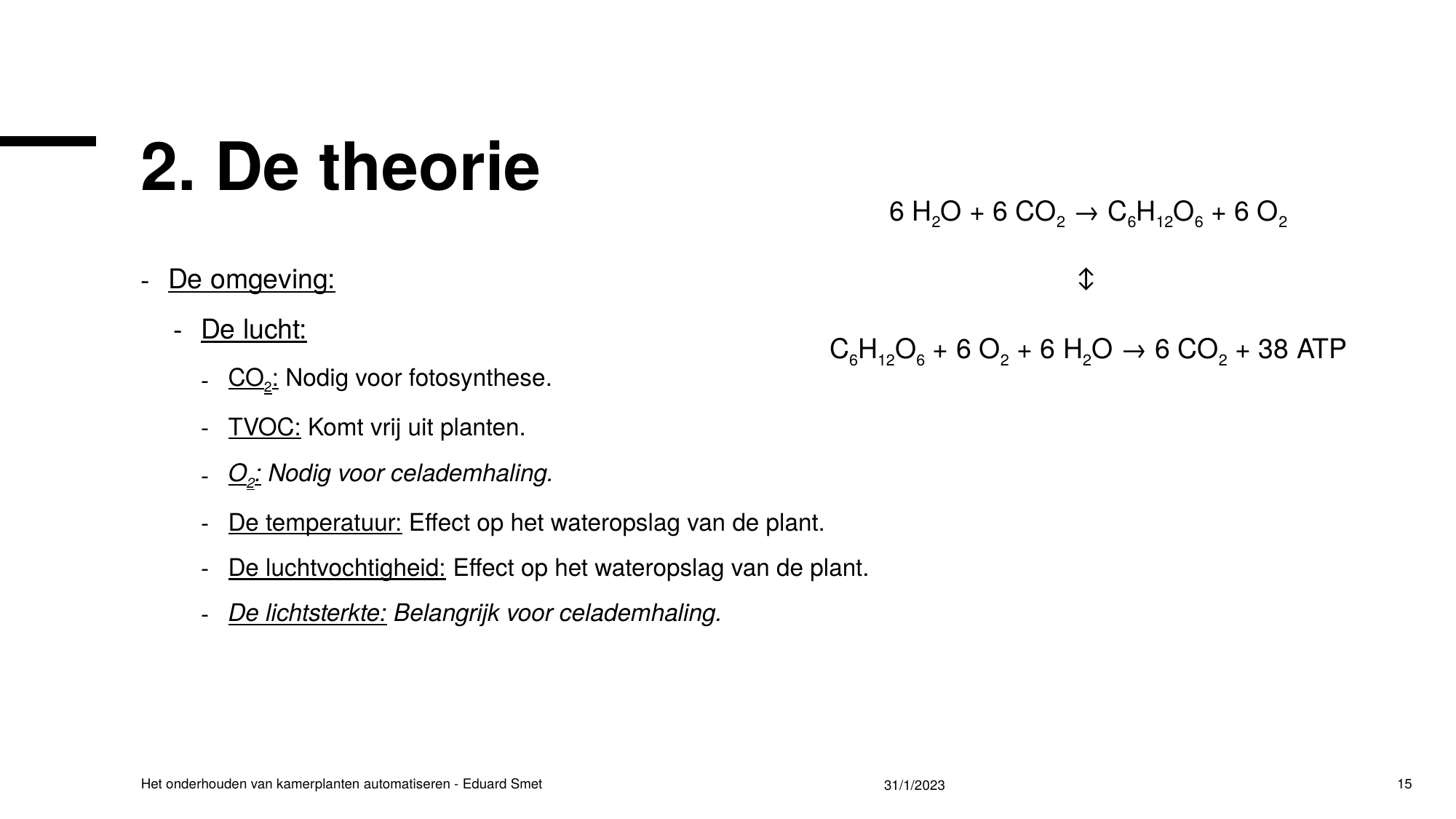

# 2. De theorie
6 H2O + 6 CO2 → C6H12O6 + 6 O2
De omgeving:
De lucht:
CO2: Nodig voor fotosynthese.
TVOC: Komt vrij uit planten.
O2: Nodig voor celademhaling.
De temperatuur: Effect op het wateropslag van de plant.
De luchtvochtigheid: Effect op het wateropslag van de plant.
De lichtsterkte: Belangrijk voor celademhaling.
↔
C6H12O6 + 6 O2 + 6 H2O → 6 CO2 + 38 ATP
Het onderhouden van kamerplanten automatiseren - Eduard Smet
31/1/2023
15